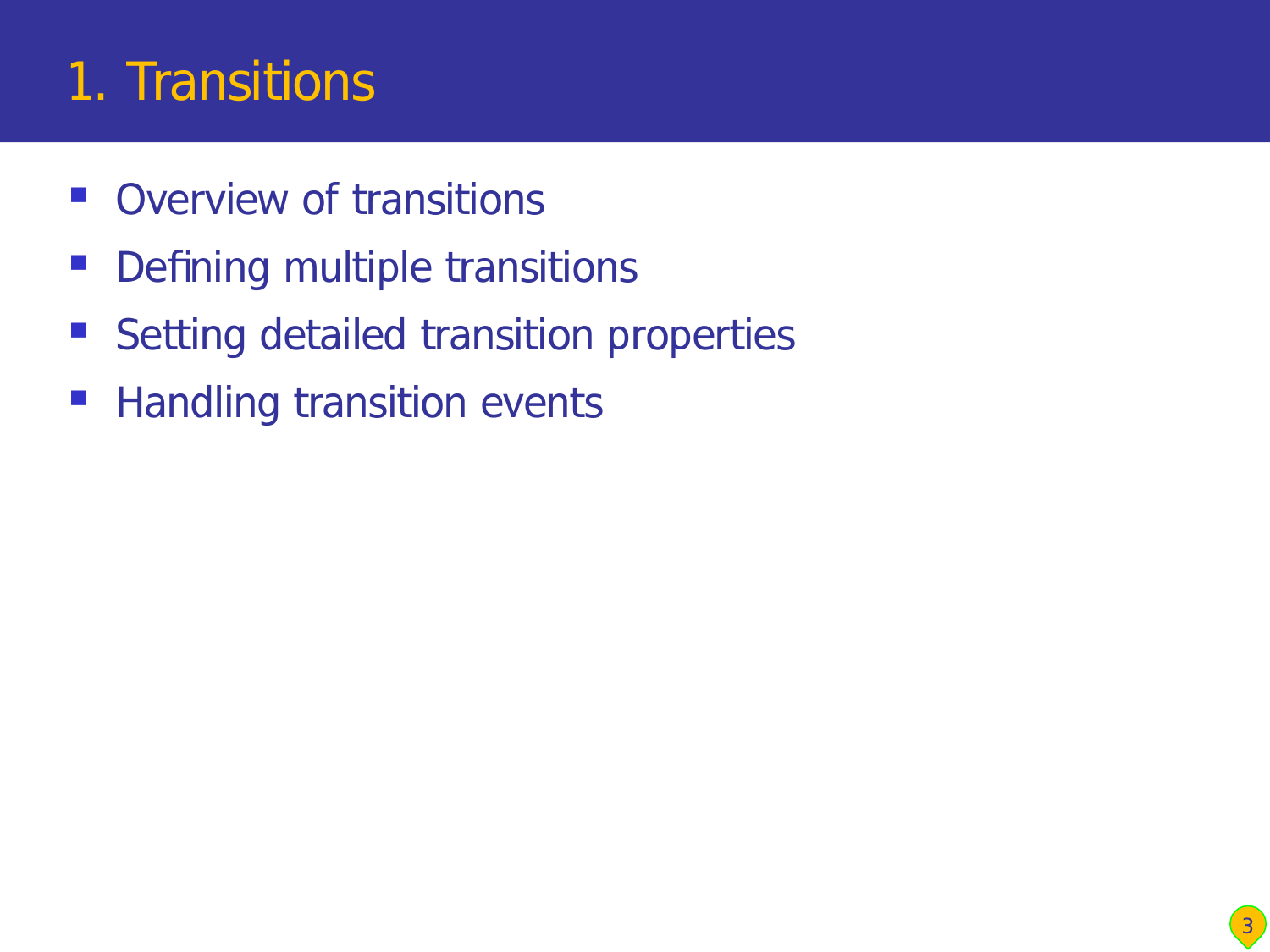

# 1. Transitions
Overview of transitions
Defining multiple transitions
Setting detailed transition properties
Handling transition events
3